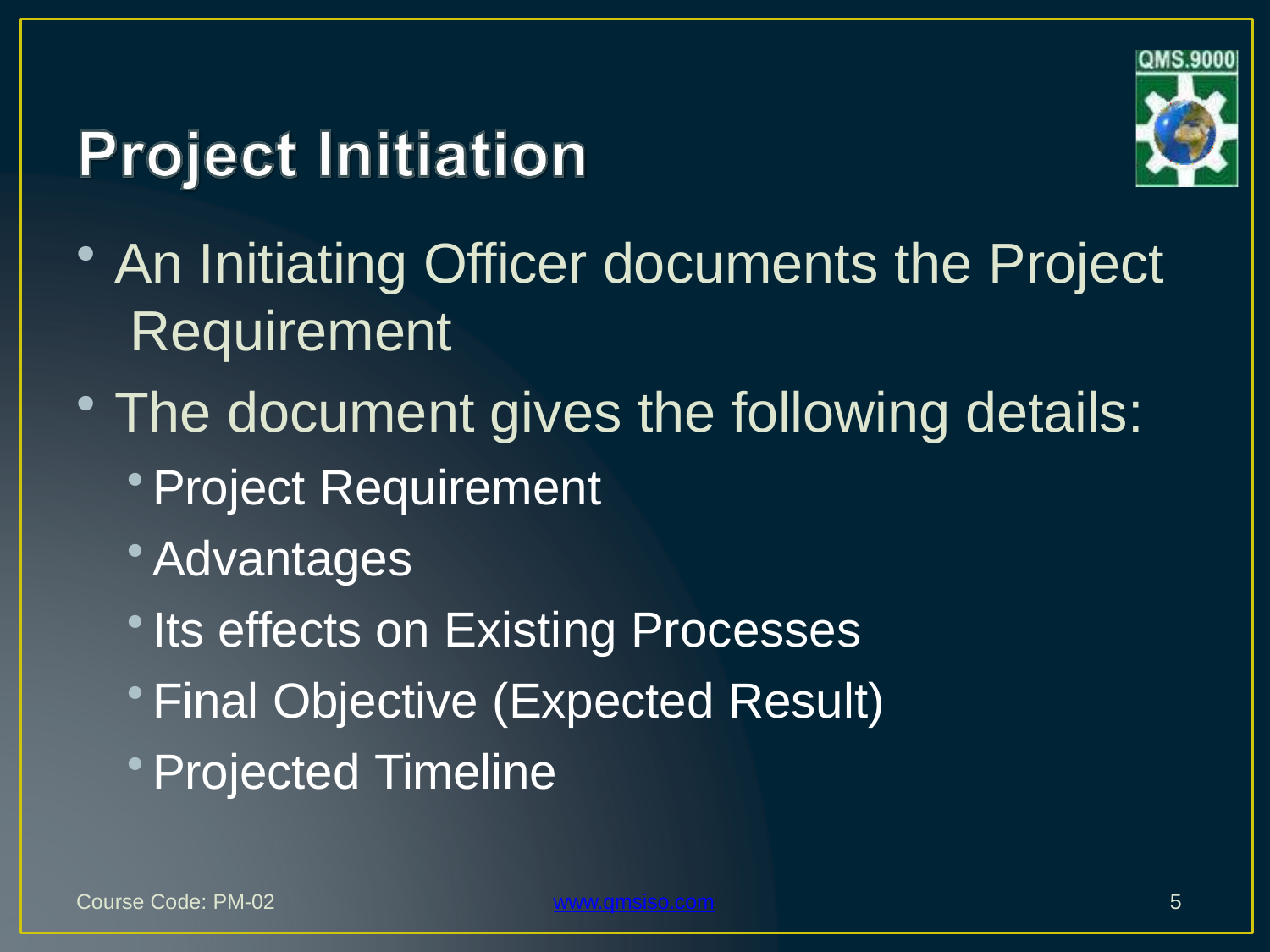

An Initiating Officer documents the Project  Requirement
The document gives the following details:
Project Requirement
Advantages
Its effects on Existing Processes
Final Objective (Expected Result)
Projected Timeline
Course Code: PM-02
www.qmsiso.com
5